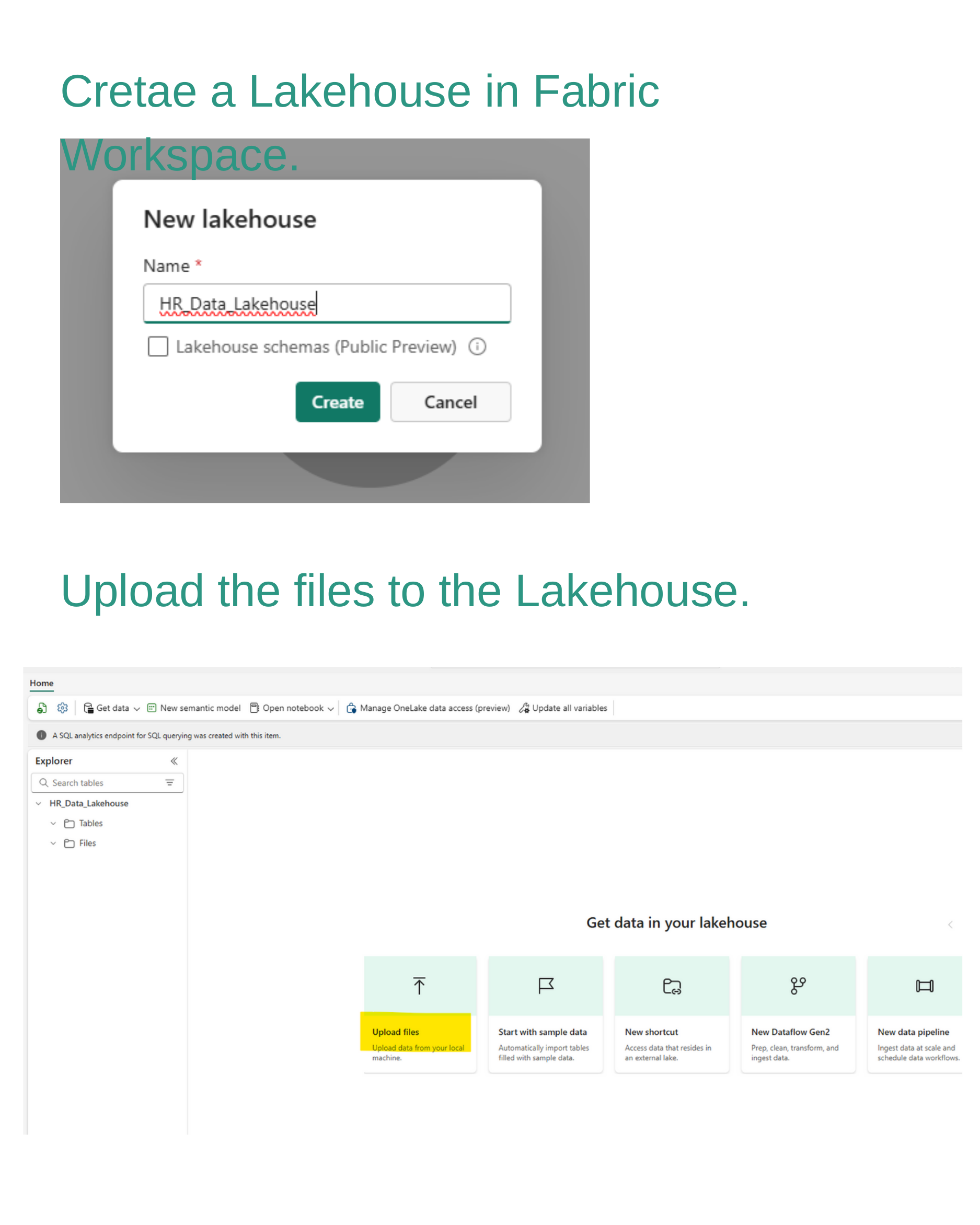

Cretae a Lakehouse in Fabric Workspace.

Upload the files to the Lakehouse.